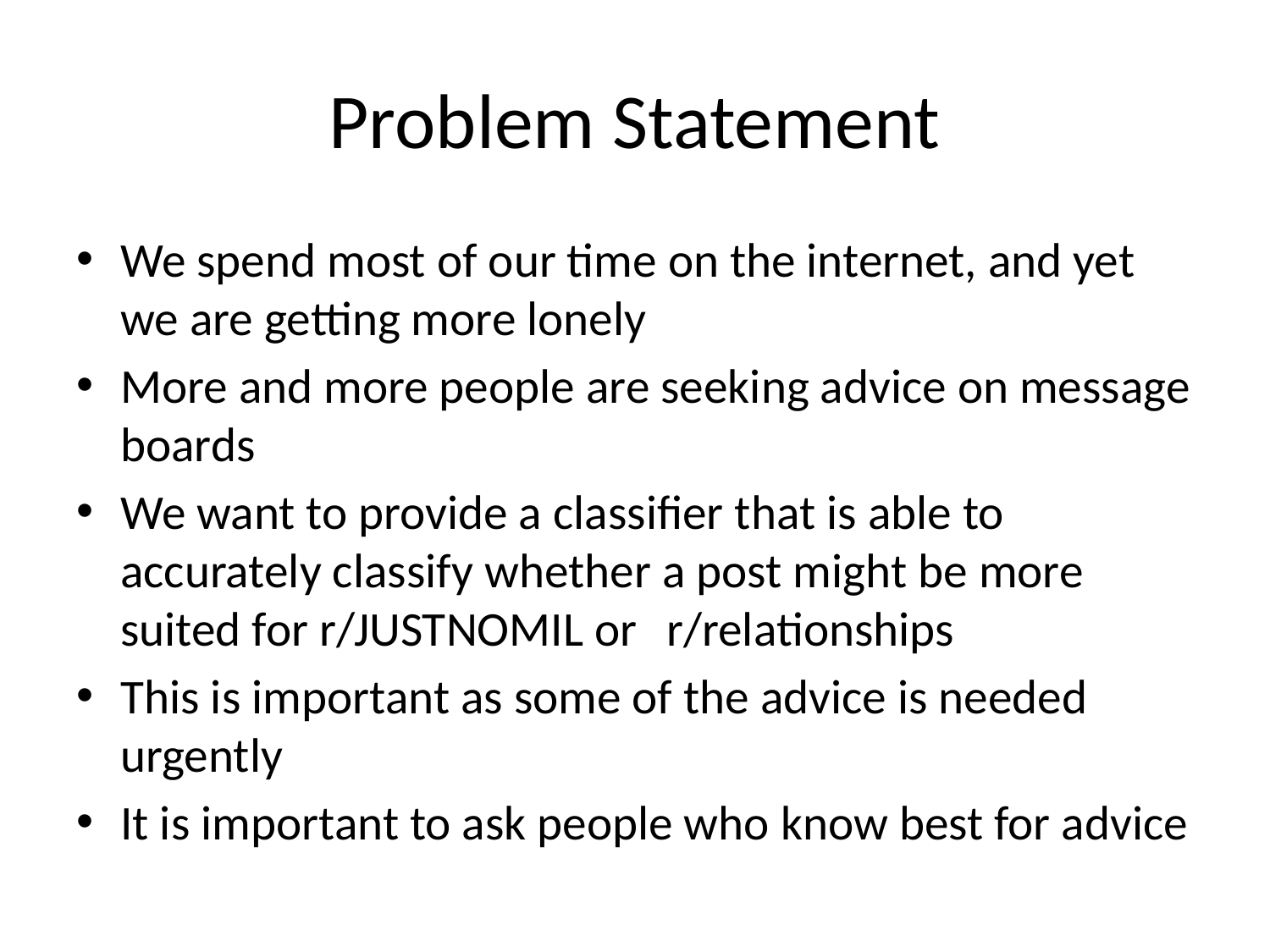

# Problem Statement
We spend most of our time on the internet, and yet we are getting more lonely
More and more people are seeking advice on message boards
We want to provide a classifier that is able to accurately classify whether a post might be more suited for r/JUSTNOMIL or 	r/relationships
This is important as some of the advice is needed urgently
It is important to ask people who know best for advice